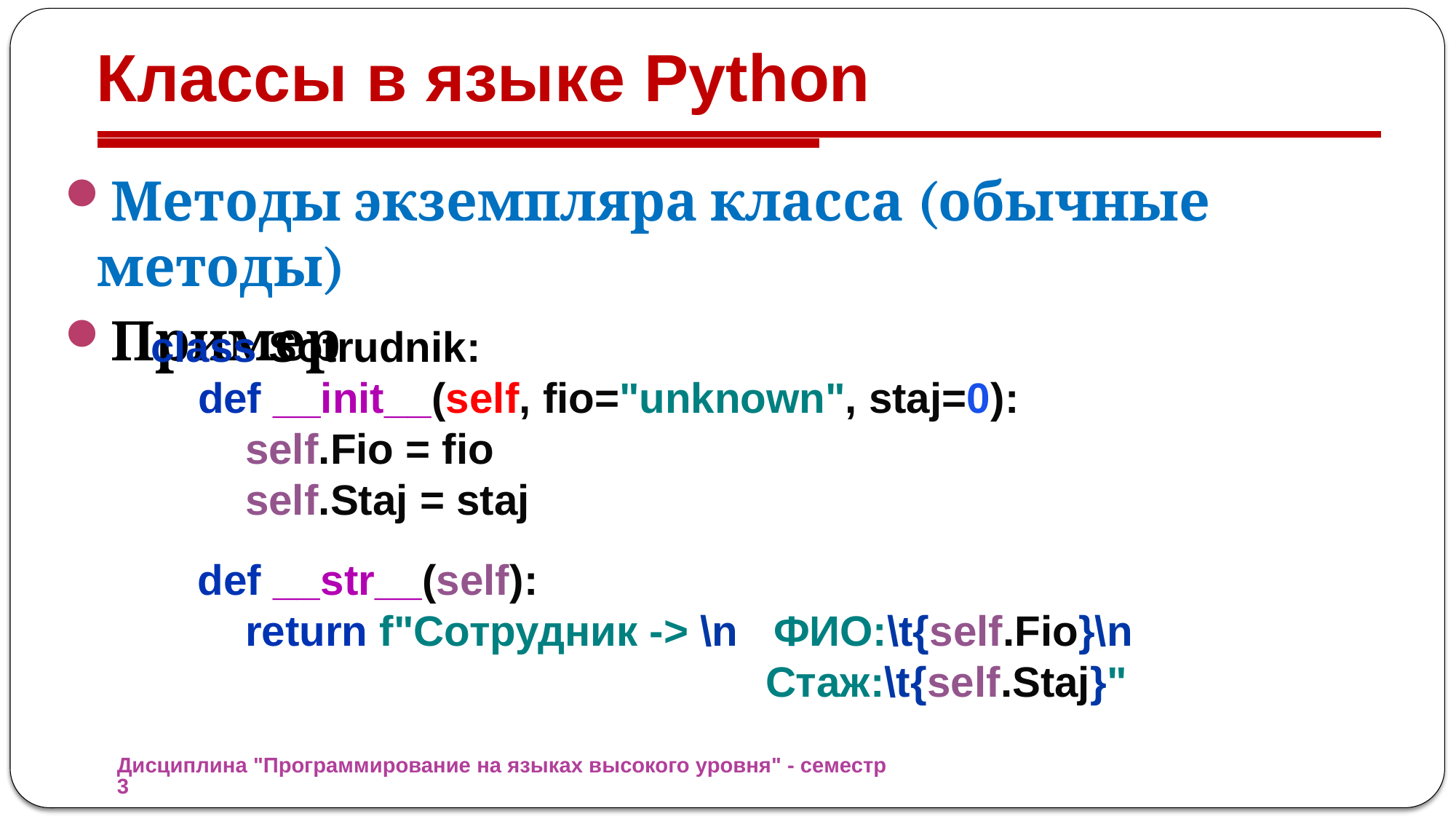

# Классы в языке Python
Методы экземпляра класса (обычные методы)
Пример

class Sotrudnik:
    def __init__(self, fio="unknown", staj=0):
        self.Fio = fio
        self.Staj = staj
       def __str__(self):
        return f"Сотрудник -> \n   ФИО:\t{self.Fio}\n
                                                    Стаж:\t{self.Staj}"
Дисциплина "Программирование на языках высокого уровня" - семестр 3